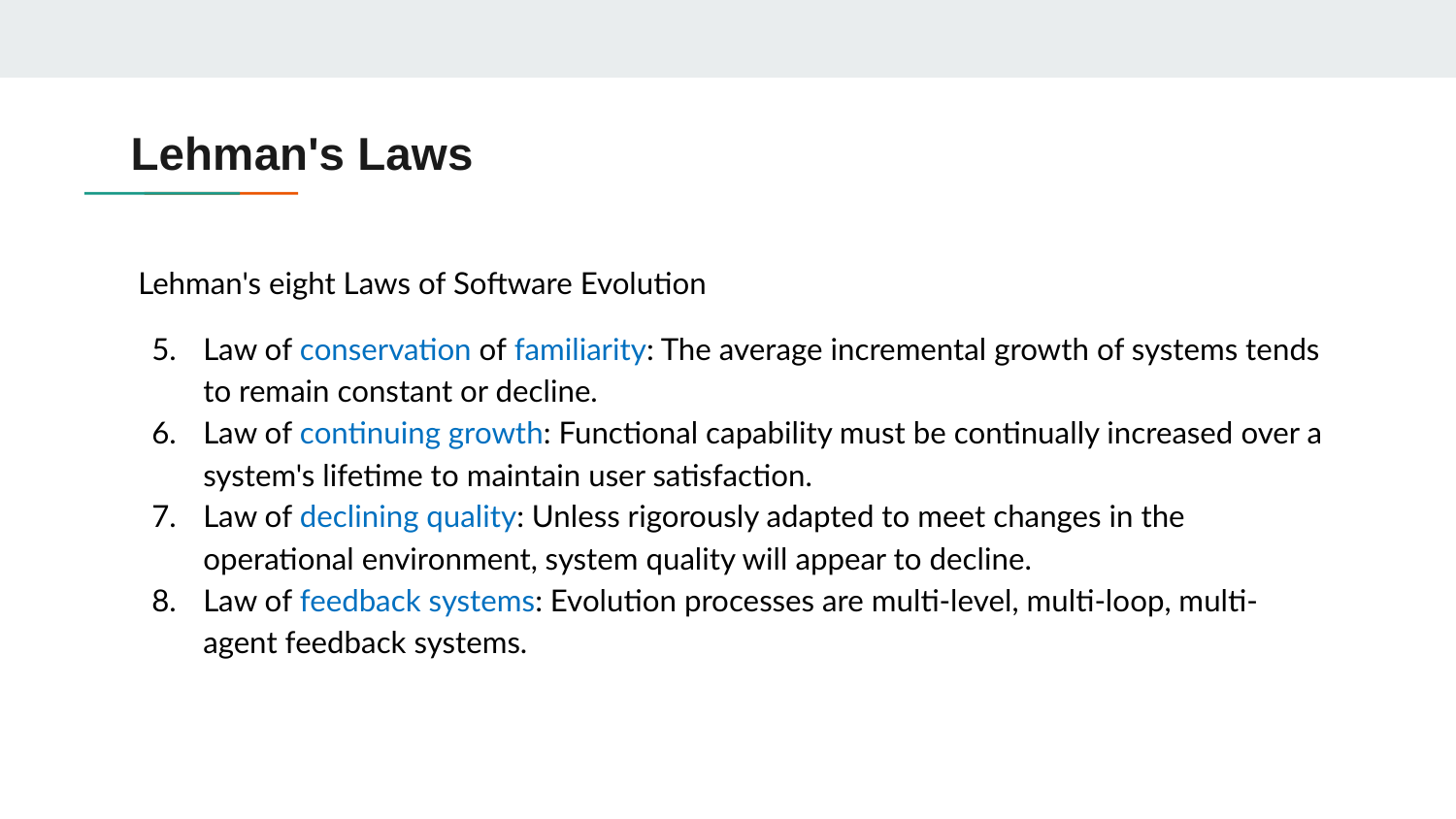

# Lehman's Laws
 Lehman's eight Laws of Software Evolution
Law of conservation of familiarity: The average incremental growth of systems tends to remain constant or decline.
Law of continuing growth: Functional capability must be continually increased over a system's lifetime to maintain user satisfaction.
Law of declining quality: Unless rigorously adapted to meet changes in the operational environment, system quality will appear to decline.
Law of feedback systems: Evolution processes are multi-level, multi-loop, multi-agent feedback systems.